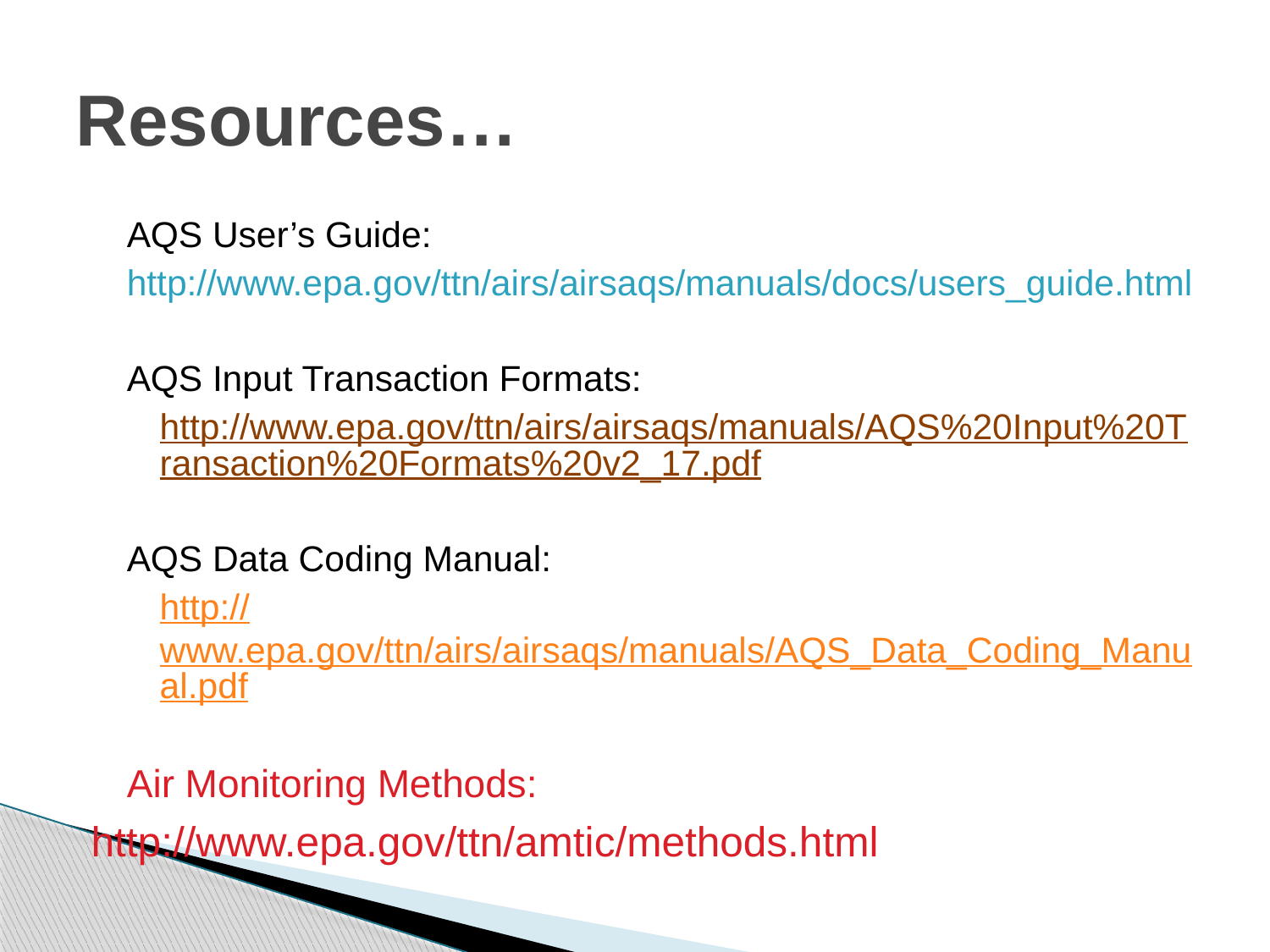

# Resources…
AQS User’s Guide:
http://www.epa.gov/ttn/airs/airsaqs/manuals/docs/users_guide.html

AQS Input Transaction Formats:
http://www.epa.gov/ttn/airs/airsaqs/manuals/AQS%20Input%20Transaction%20Formats%20v2_17.pdf

AQS Data Coding Manual:
http://www.epa.gov/ttn/airs/airsaqs/manuals/AQS_Data_Coding_Manual.pdf

Air Monitoring Methods:
	http://www.epa.gov/ttn/amtic/methods.html